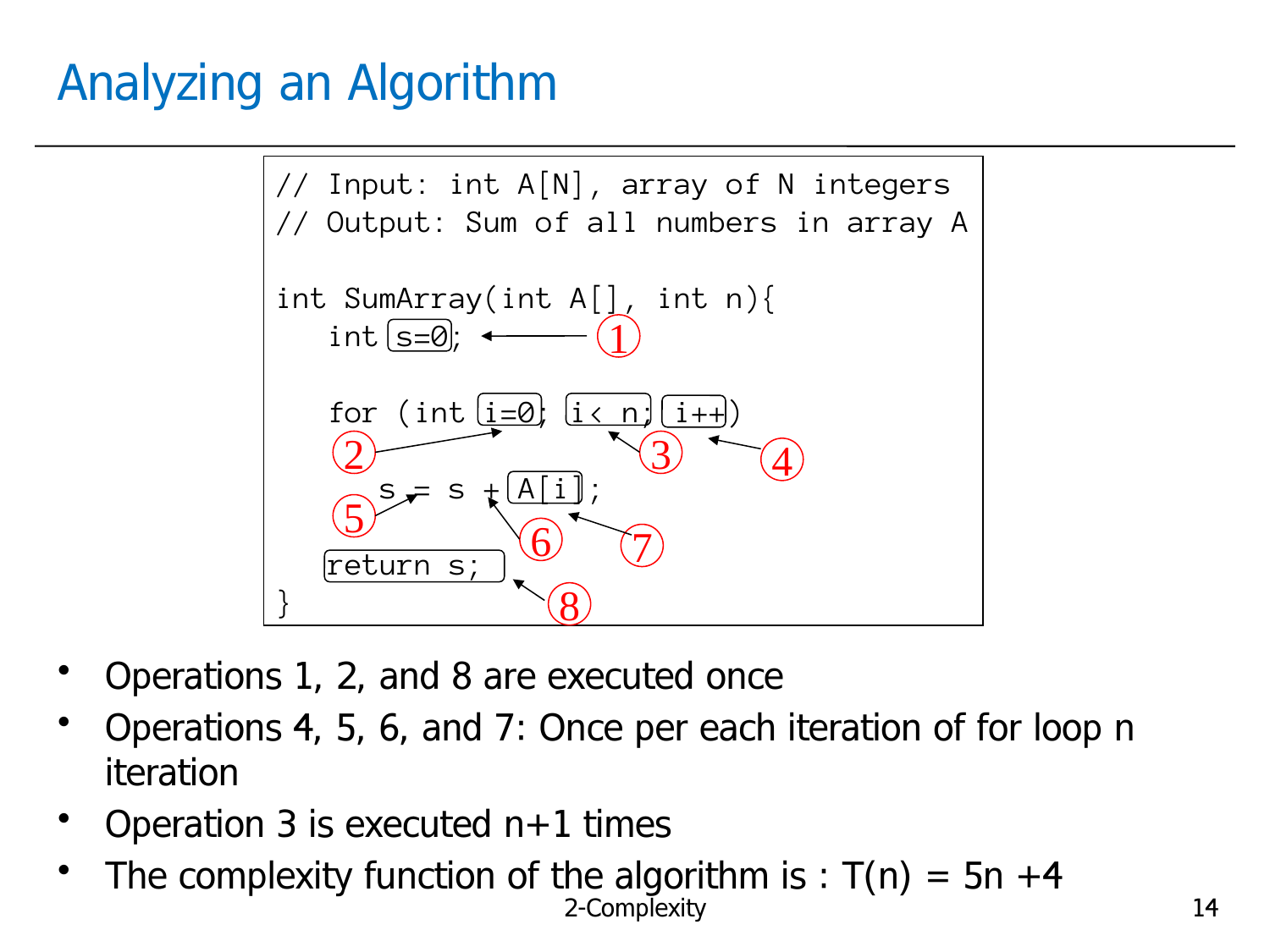

# Analyzing an Algorithm
// Input: int A[N], array of N integers
// Output: Sum of all numbers in array A

int SumArray(int A[], int n){
   int s=0;

   for (int i=0; i< n; i++)

      s = s + A[i];

   return s;
}
1

2

3

4

5

6
7

8
Operations 1, 2, and 8 are executed once
Operations 4, 5, 6, and 7: Once per each iteration of for loop n iteration
Operation 3 is executed n+1 times
The complexity function of the algorithm is : T(n) = 5n +4

2-Complexity
14